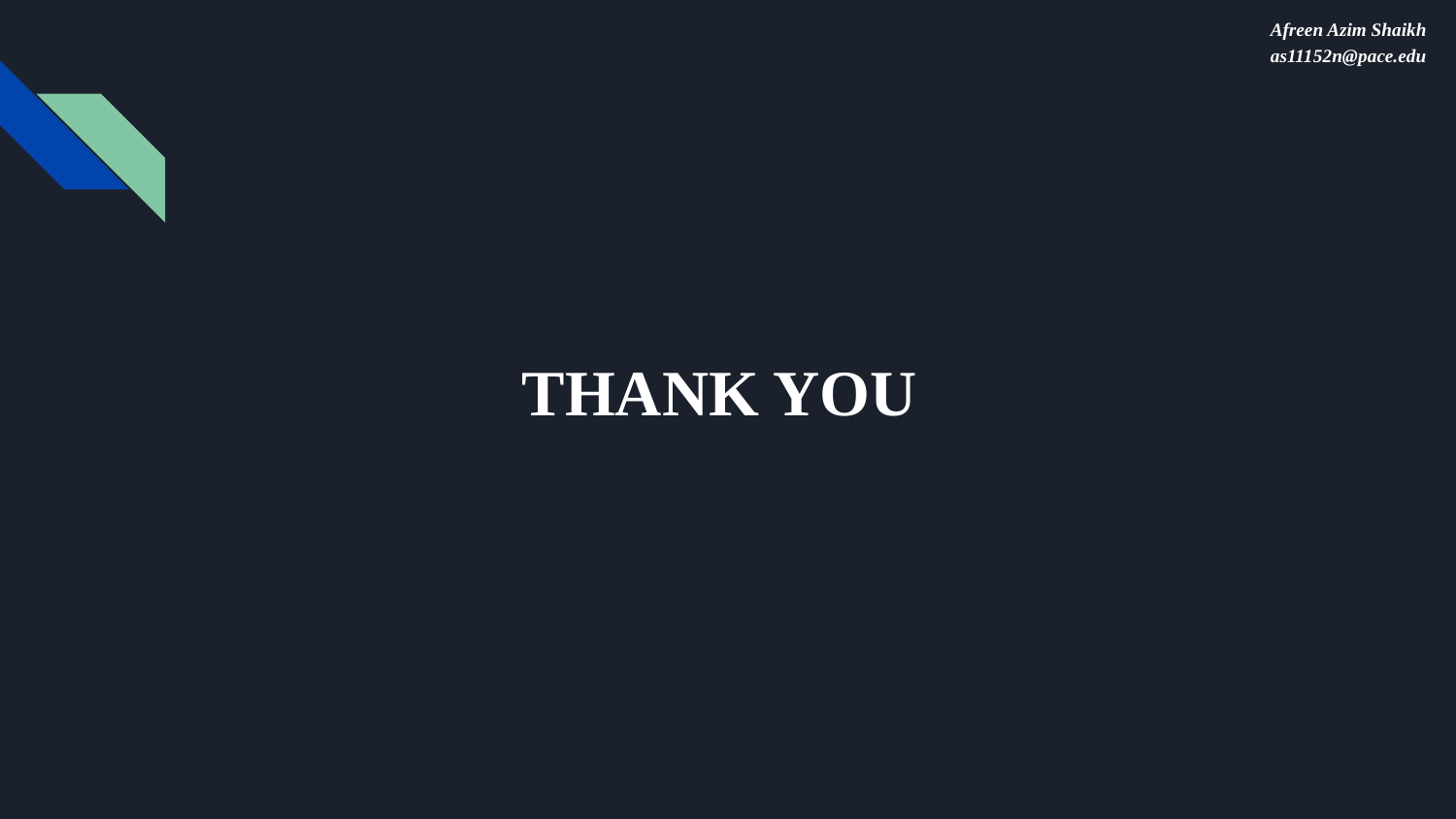

Afreen Azim Shaikh
as11152n@pace.edu
# THANK YOU